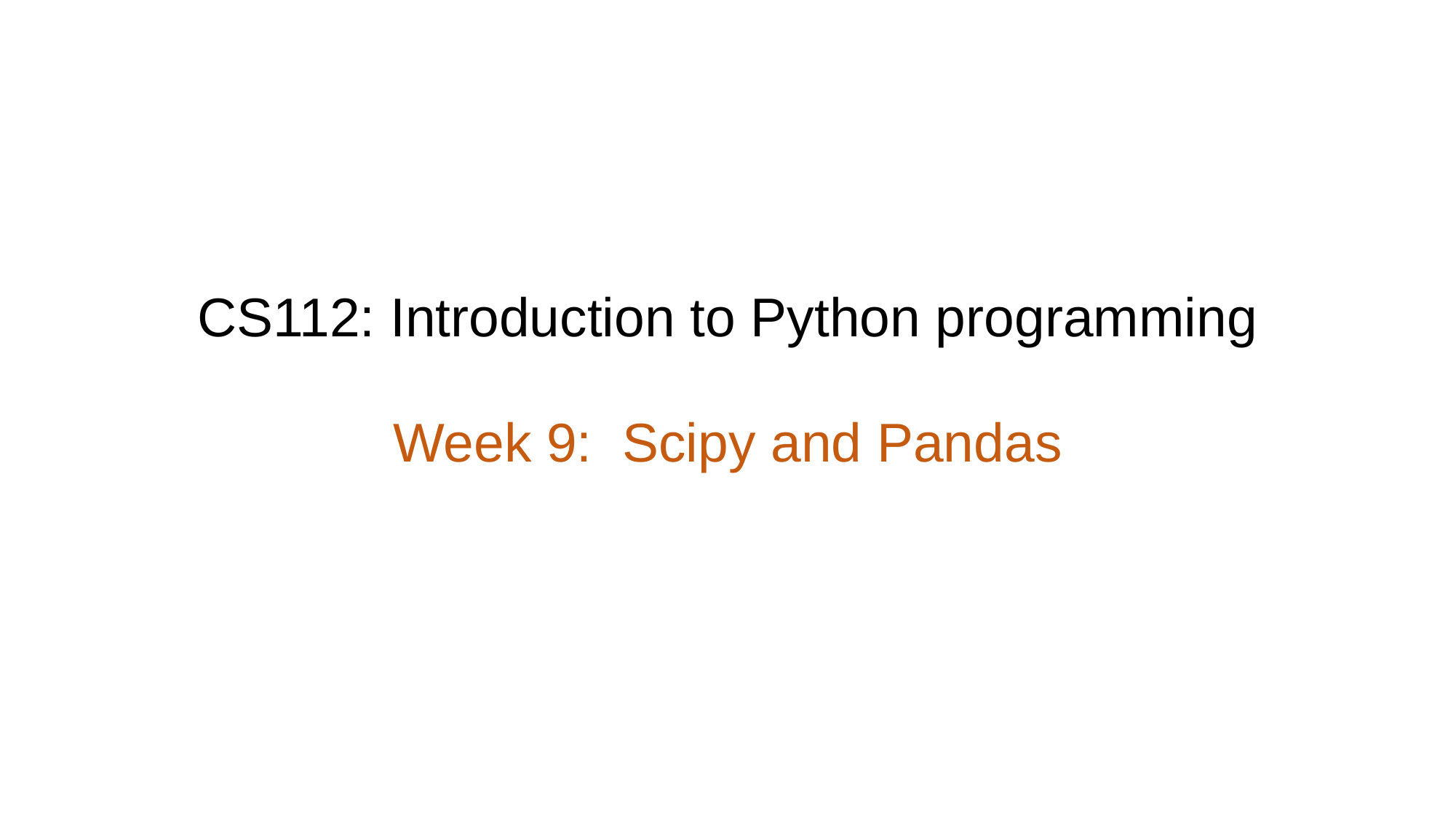

# CS112: Introduction to Python programming
Week 9:  Scipy and Pandas